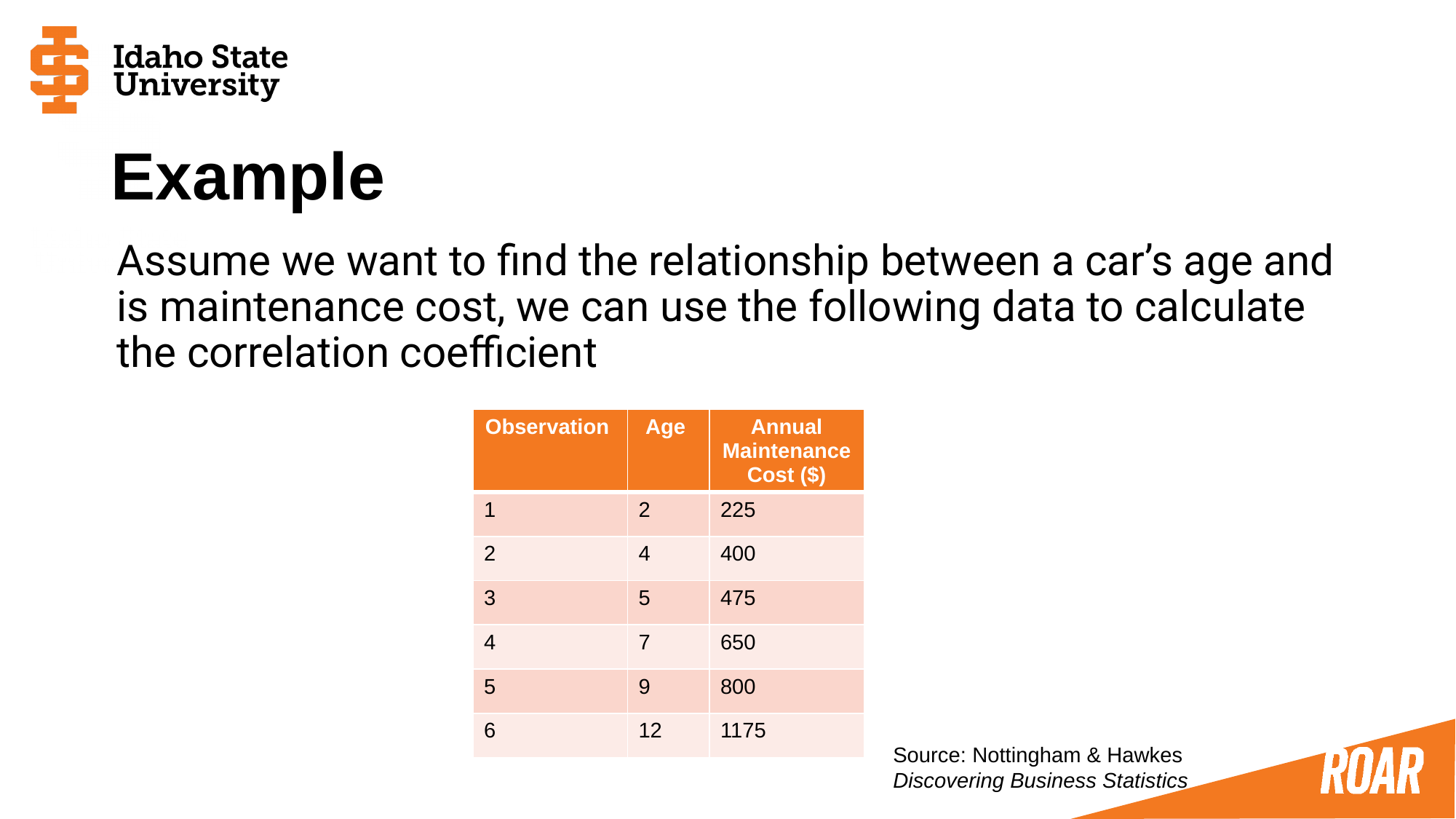

# Example
Assume we want to find the relationship between a car’s age and is maintenance cost, we can use the following data to calculate the correlation coefficient
| Observation | Age | Annual Maintenance Cost ($) |
| --- | --- | --- |
| 1 | 2 | 225 |
| 2 | 4 | 400 |
| 3 | 5 | 475 |
| 4 | 7 | 650 |
| 5 | 9 | 800 |
| 6 | 12 | 1175 |
Source: Nottingham & Hawkes Discovering Business Statistics